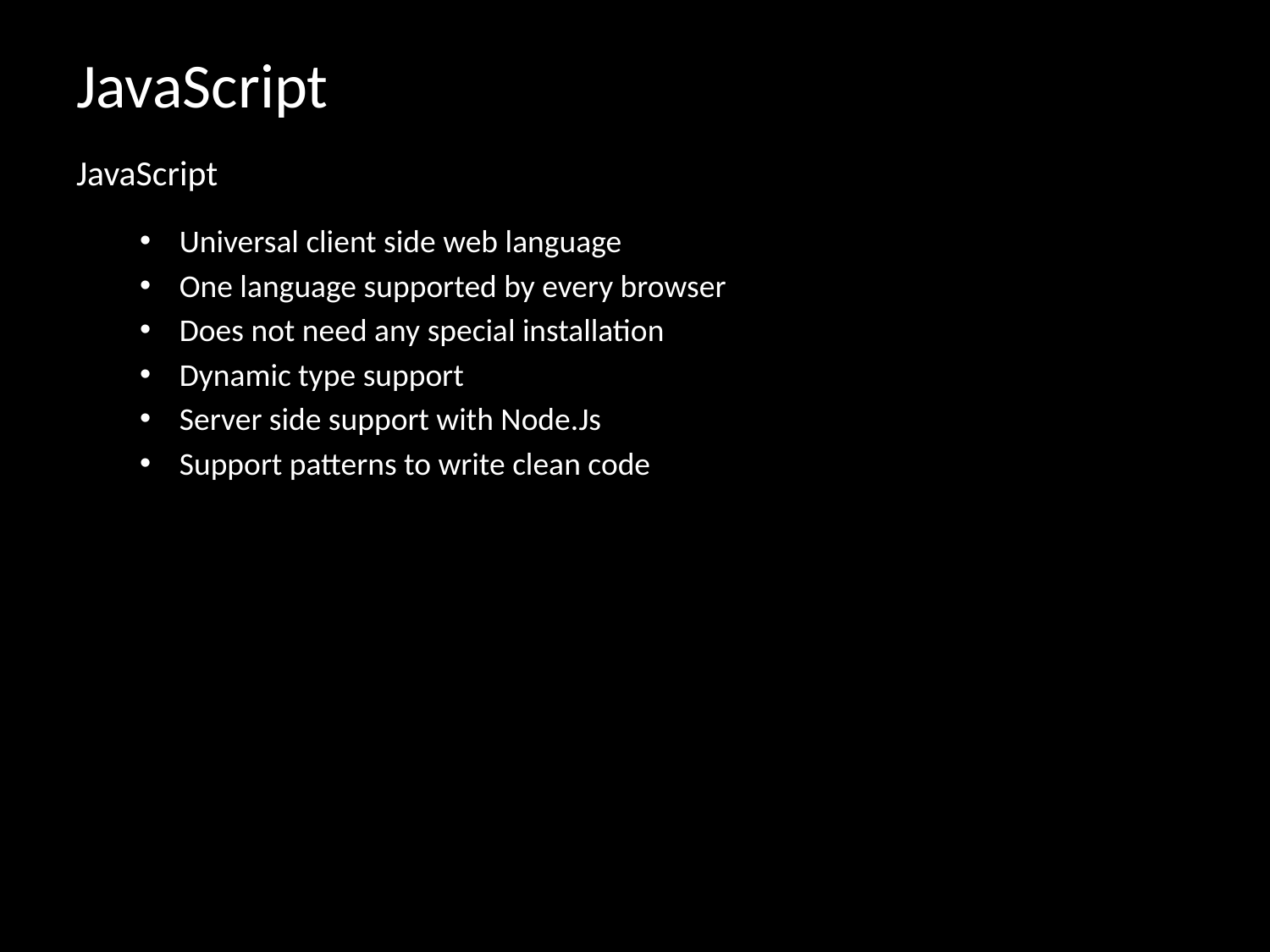

# JavaScript
JavaScript

Universal client side web language
One language supported by every browser
Does not need any special installation
Dynamic type support
Server side support with Node.Js
Support patterns to write clean code